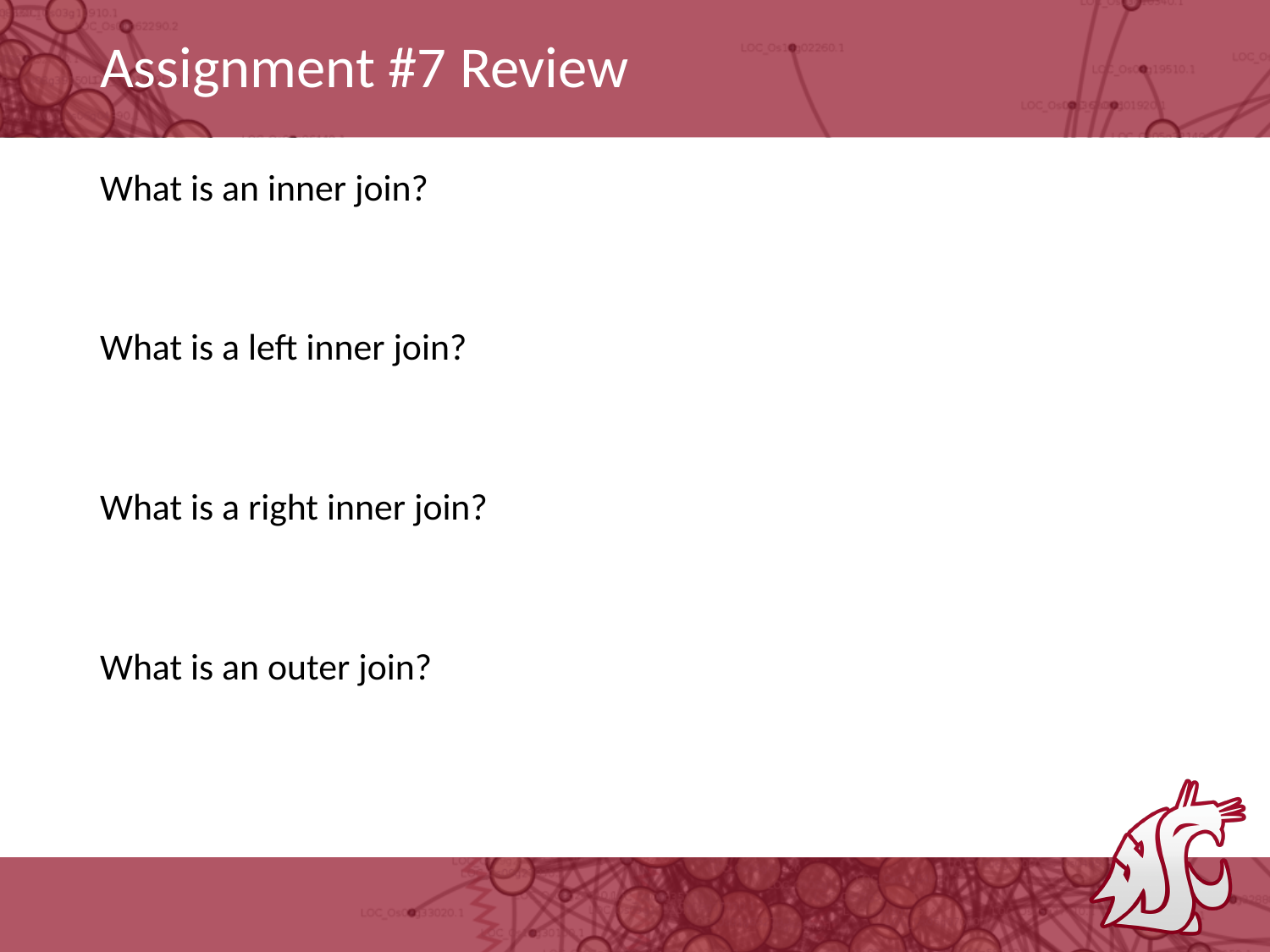

# Assignment #7 Review
What is an inner join?

What is a left inner join?

What is a right inner join?

What is an outer join?